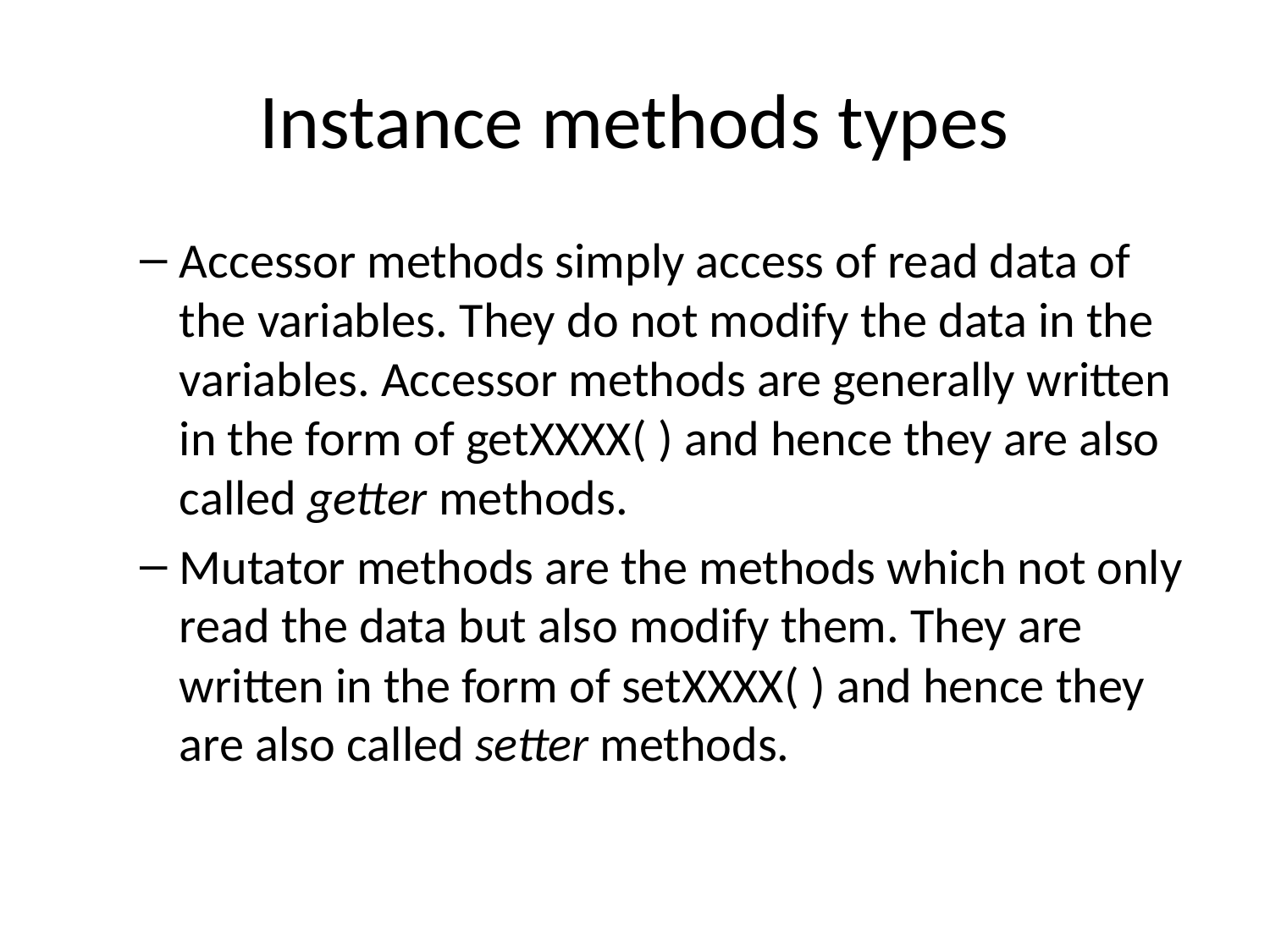

# Instance methods types
Accessor methods simply access of read data of the variables. They do not modify the data in the variables. Accessor methods are generally written in the form of getXXXX( ) and hence they are also called getter methods.
Mutator methods are the methods which not only read the data but also modify them. They are written in the form of setXXXX( ) and hence they are also called setter methods.